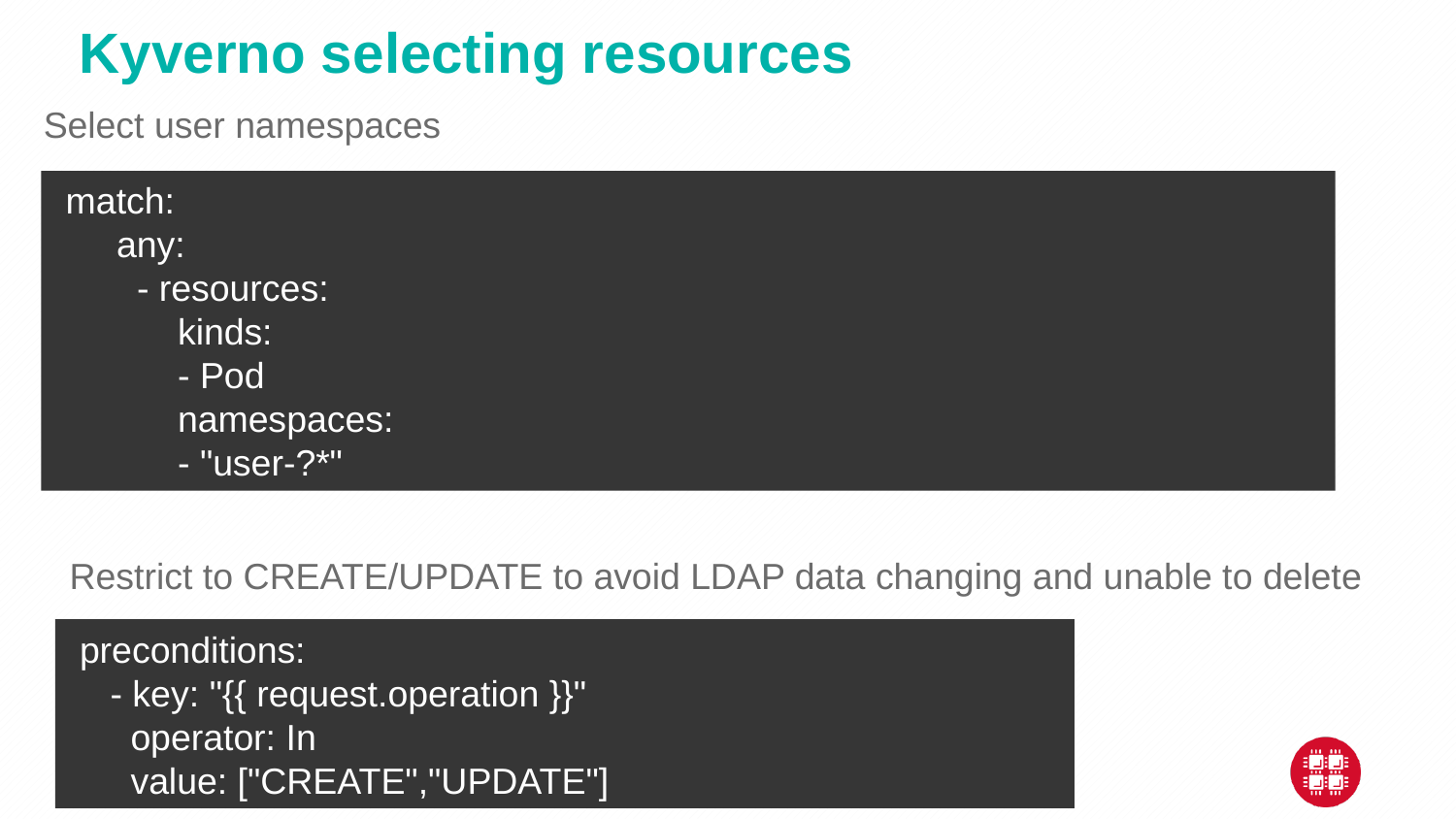

Kyverno selecting resources
Select user namespaces
 match:
      any:
        - resources:
            kinds:
            - Pod
            namespaces:
            - "user-?*"
Restrict to CREATE/UPDATE to avoid LDAP data changing and unable to delete
 preconditions:
    - key: "{{ request.operation }}"
      operator: In
      value: ["CREATE","UPDATE"]